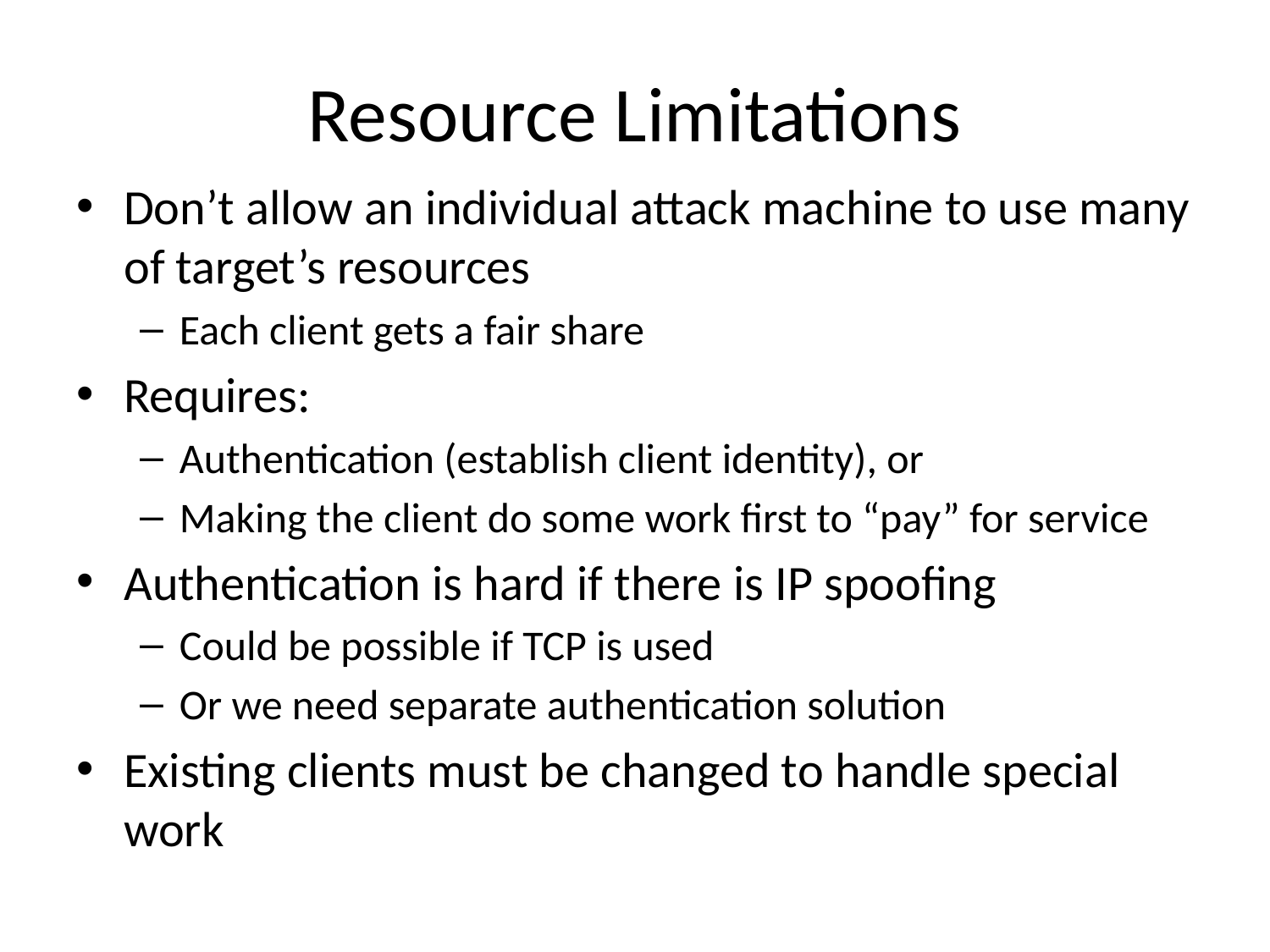

# Resource Limitations
Don’t allow an individual attack machine to use many of target’s resources
Each client gets a fair share
Requires:
Authentication (establish client identity), or
Making the client do some work first to “pay” for service
Authentication is hard if there is IP spoofing
Could be possible if TCP is used
Or we need separate authentication solution
Existing clients must be changed to handle special work